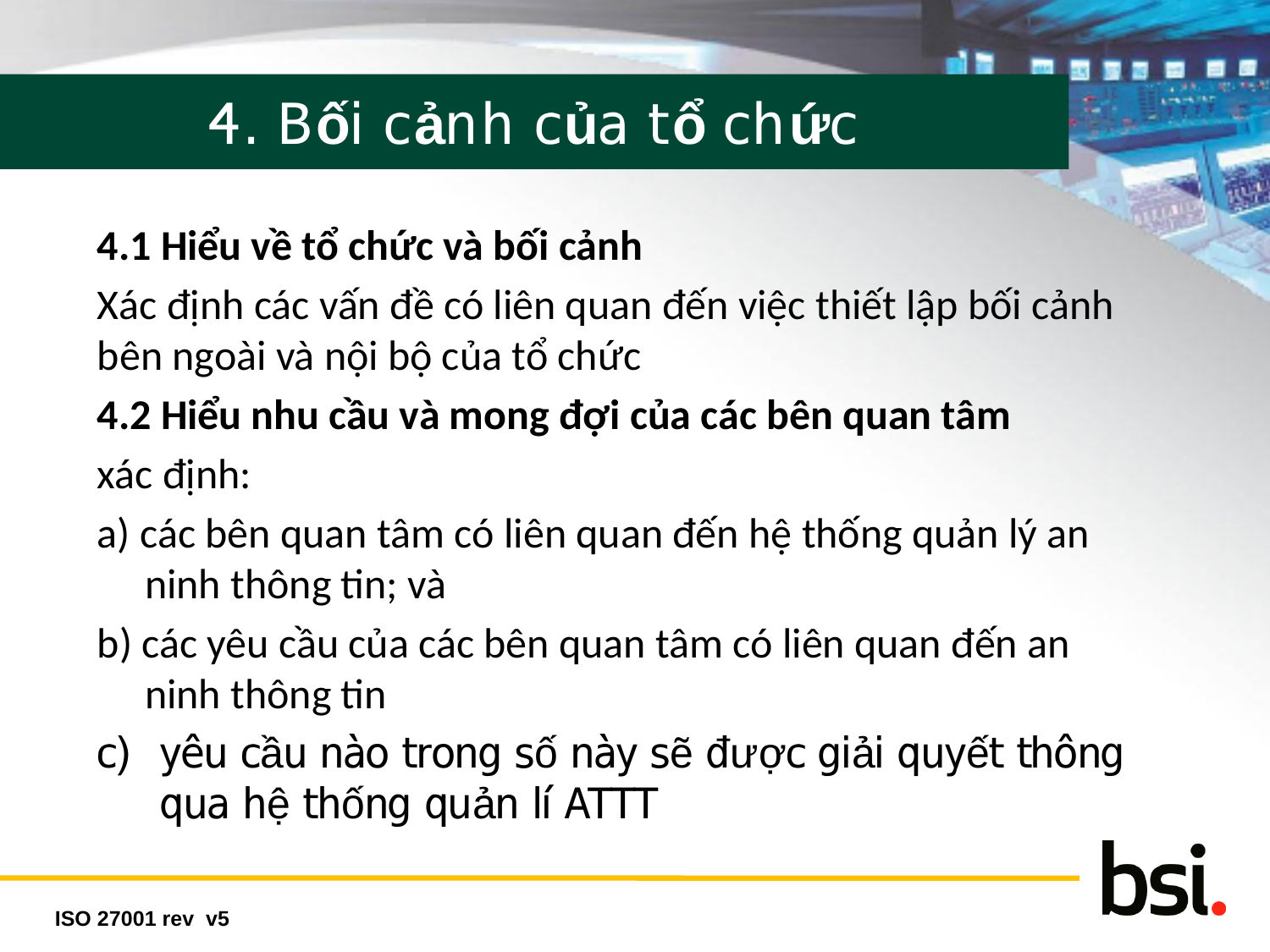

4. Bối cảnh của tổ chức
4.1 Hiểu về tổ chức và bối cảnh
Xác định các vấn đề có liên quan đến việc thiết lập bối cảnh bên ngoài và nội bộ của tổ chức
4.2 Hiểu nhu cầu và mong đợi của các bên quan tâm
xác định:
a) các bên quan tâm có liên quan đến hệ thống quản lý an ninh thông tin; và
b) các yêu cầu của các bên quan tâm có liên quan đến an ninh thông tin
yêu cầu nào trong số này sẽ được giải quyết thông qua hệ thống quản lí ATTT